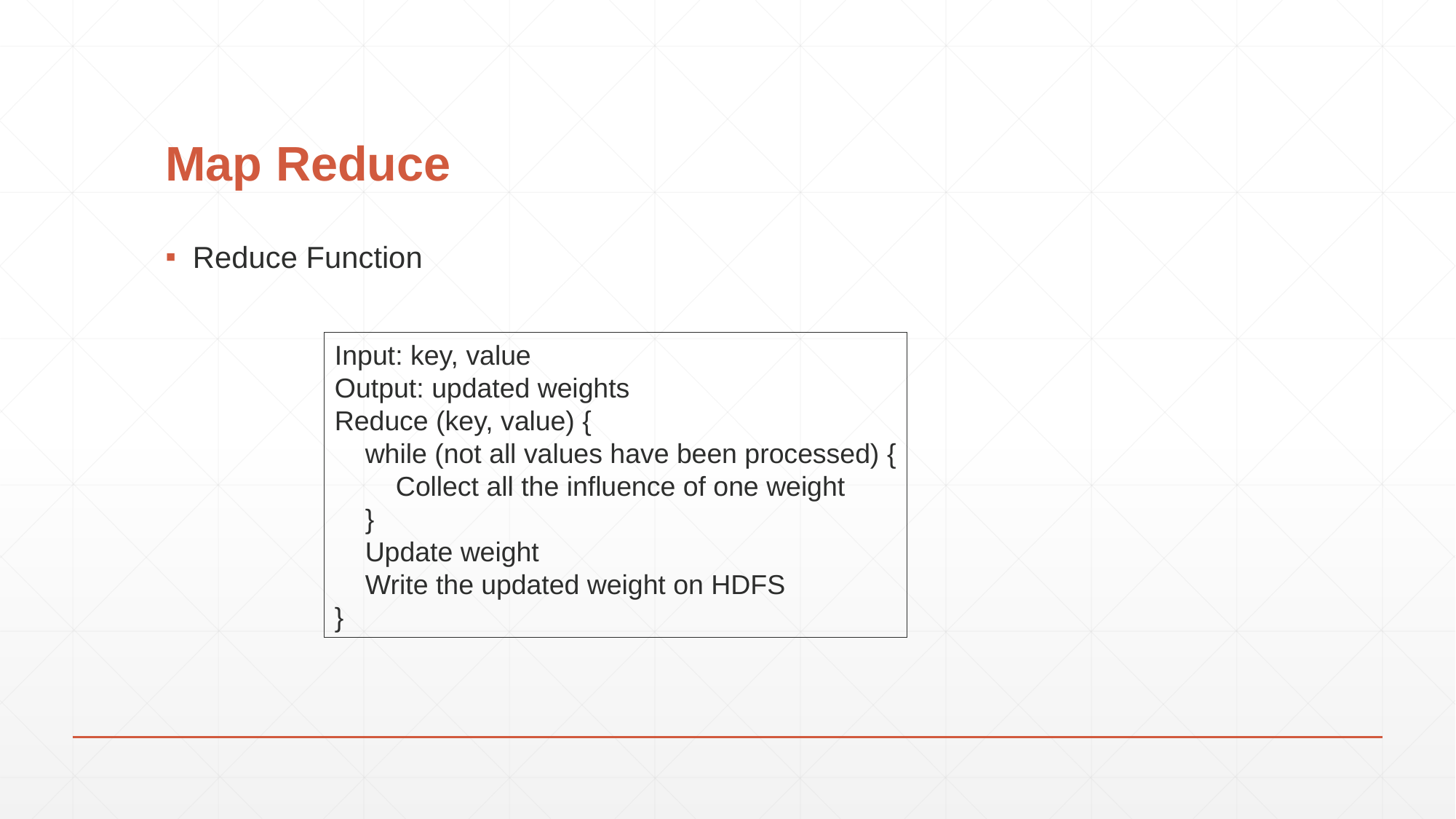

# Map Reduce
Reduce Function

Input: key, value
Output: updated weights
Reduce (key, value) {
    while (not all values have been processed) {
        Collect all the influence of one weight
    }
    Update weight
    Write the updated weight on HDFS
}